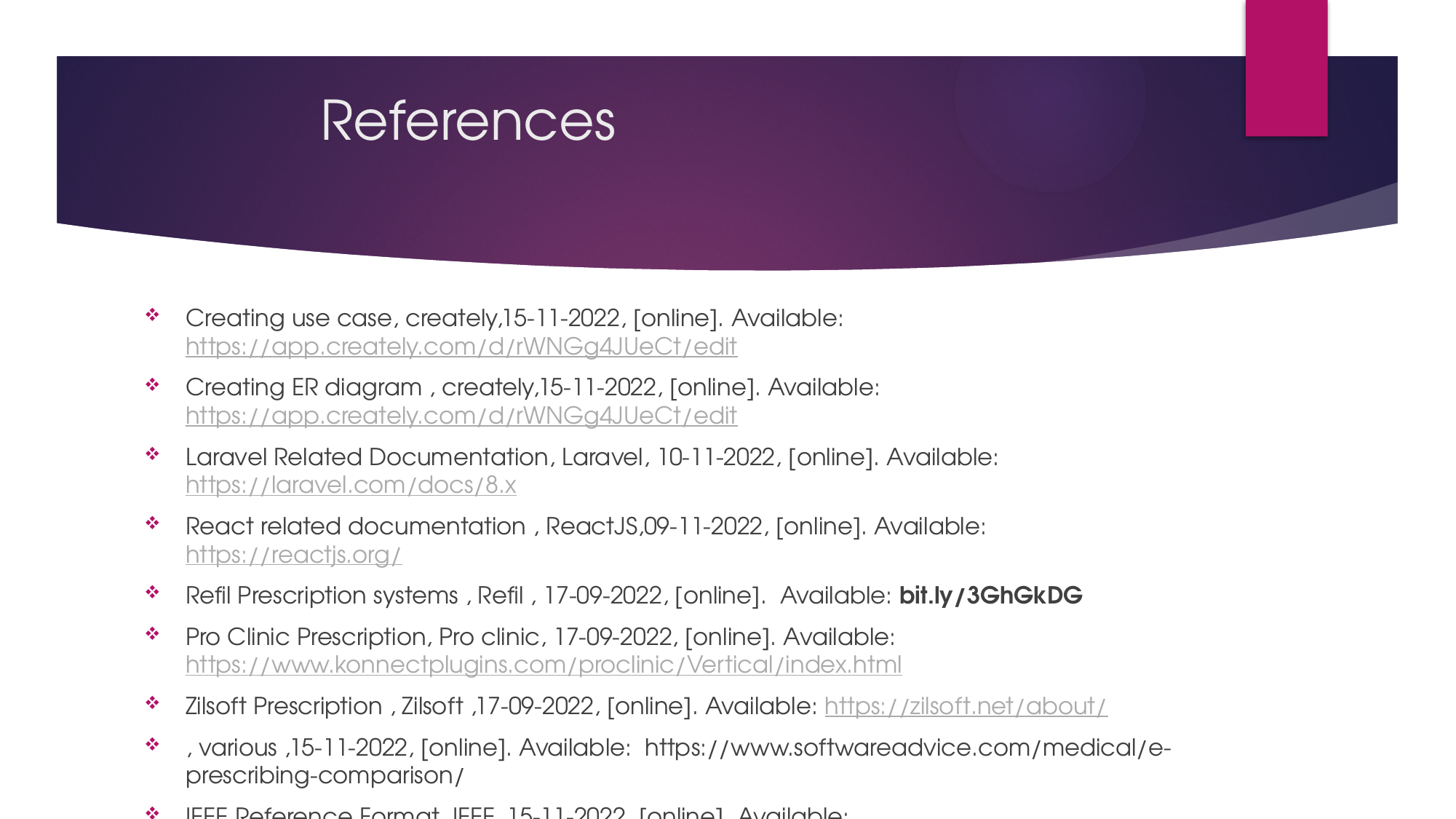

# References

Creating use case, creately,15-11-2022, [online]. Available: https://app.creately.com/d/rWNGg4JUeCt/edit
Creating ER diagram , creately,15-11-2022, [online]. Available: https://app.creately.com/d/rWNGg4JUeCt/edit
Laravel Related Documentation, Laravel, 10-11-2022, [online]. Available: https://laravel.com/docs/8.x
React related documentation , ReactJS,09-11-2022, [online]. Available: https://reactjs.org/
Refil Prescription systems , Refil , 17-09-2022, [online].  Available: bit.ly/3GhGkDG
Pro Clinic Prescription, Pro clinic, 17-09-2022, [online]. Available: https://www.konnectplugins.com/proclinic/Vertical/index.html
Zilsoft Prescription , Zilsoft ,17-09-2022, [online]. Available: https://zilsoft.net/about/
, various ,15-11-2022, [online]. Available:  https://www.softwareadvice.com/medical/e-prescribing-comparison/
IEEE Reference Format, IEEE ,15-11-2022, [online]. Available: https://ieeeauthorcenter.ieee.org/wp-content/uploads/IEEE-Reference-Guide.pdf